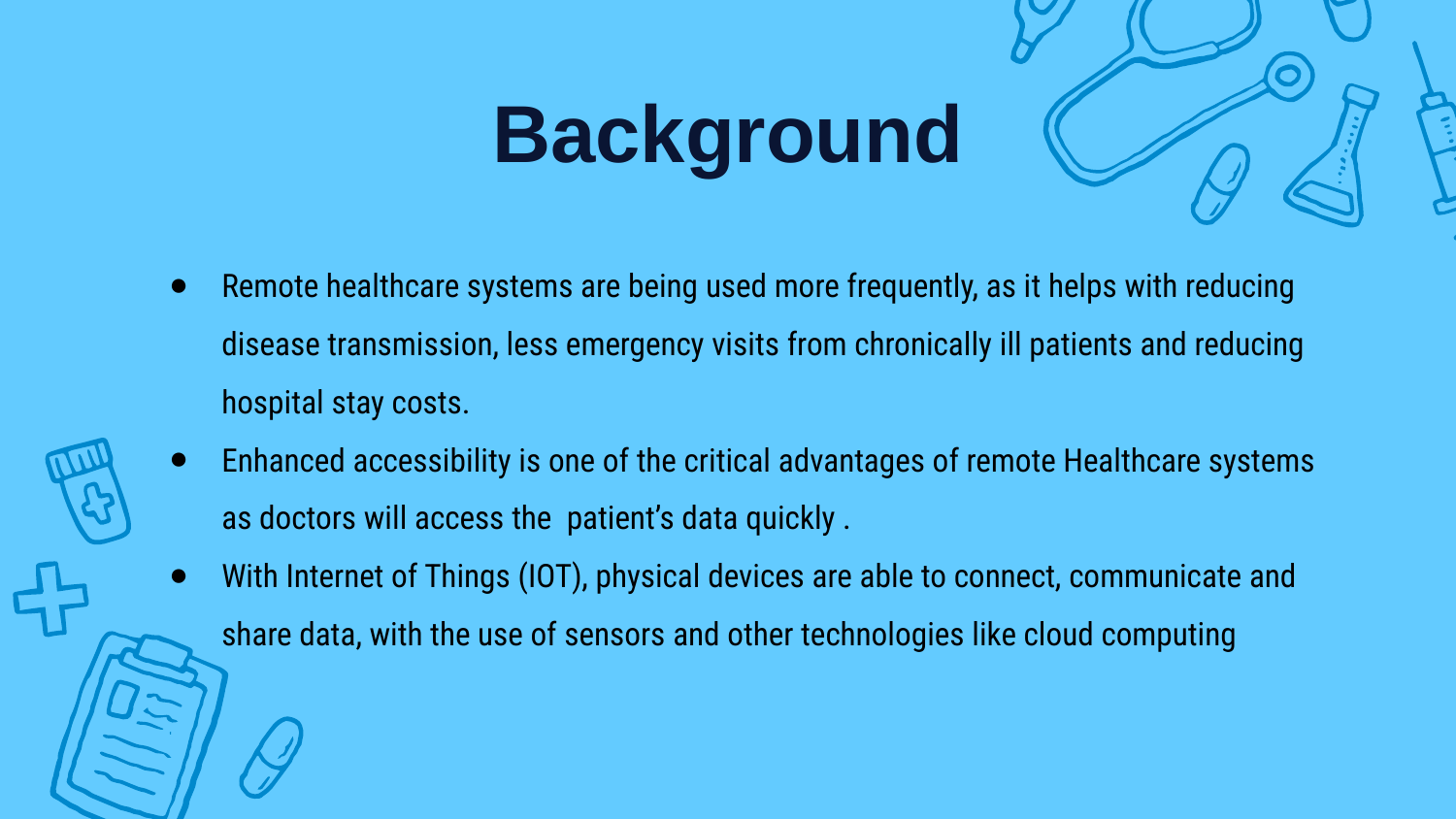

# Background
Remote healthcare systems are being used more frequently, as it helps with reducing disease transmission, less emergency visits from chronically ill patients and reducing hospital stay costs.
Enhanced accessibility is one of the critical advantages of remote Healthcare systems as doctors will access the  patient’s data quickly .
With Internet of Things (IOT), physical devices are able to connect, communicate and share data, with the use of sensors and other technologies like cloud computing